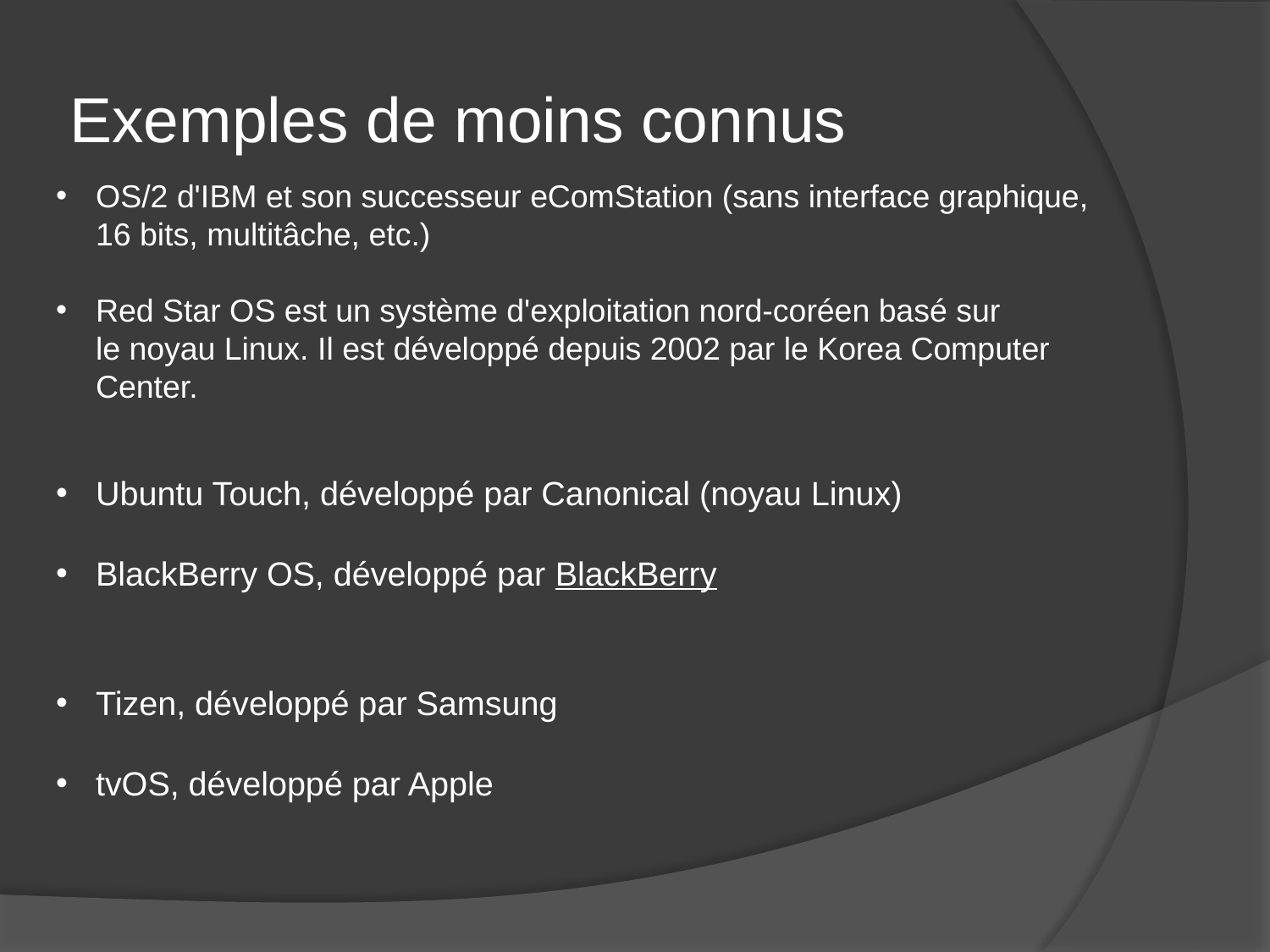

Exemples de moins connus
OS/2 d'IBM et son successeur eComStation (sans interface graphique, 16 bits, multitâche, etc.)

Red Star OS est un système d'exploitation nord-coréen basé sur le noyau Linux. Il est développé depuis 2002 par le Korea Computer Center.

Ubuntu Touch, développé par Canonical (noyau Linux)

BlackBerry OS, développé par BlackBerry

Tizen, développé par Samsung

tvOS, développé par Apple